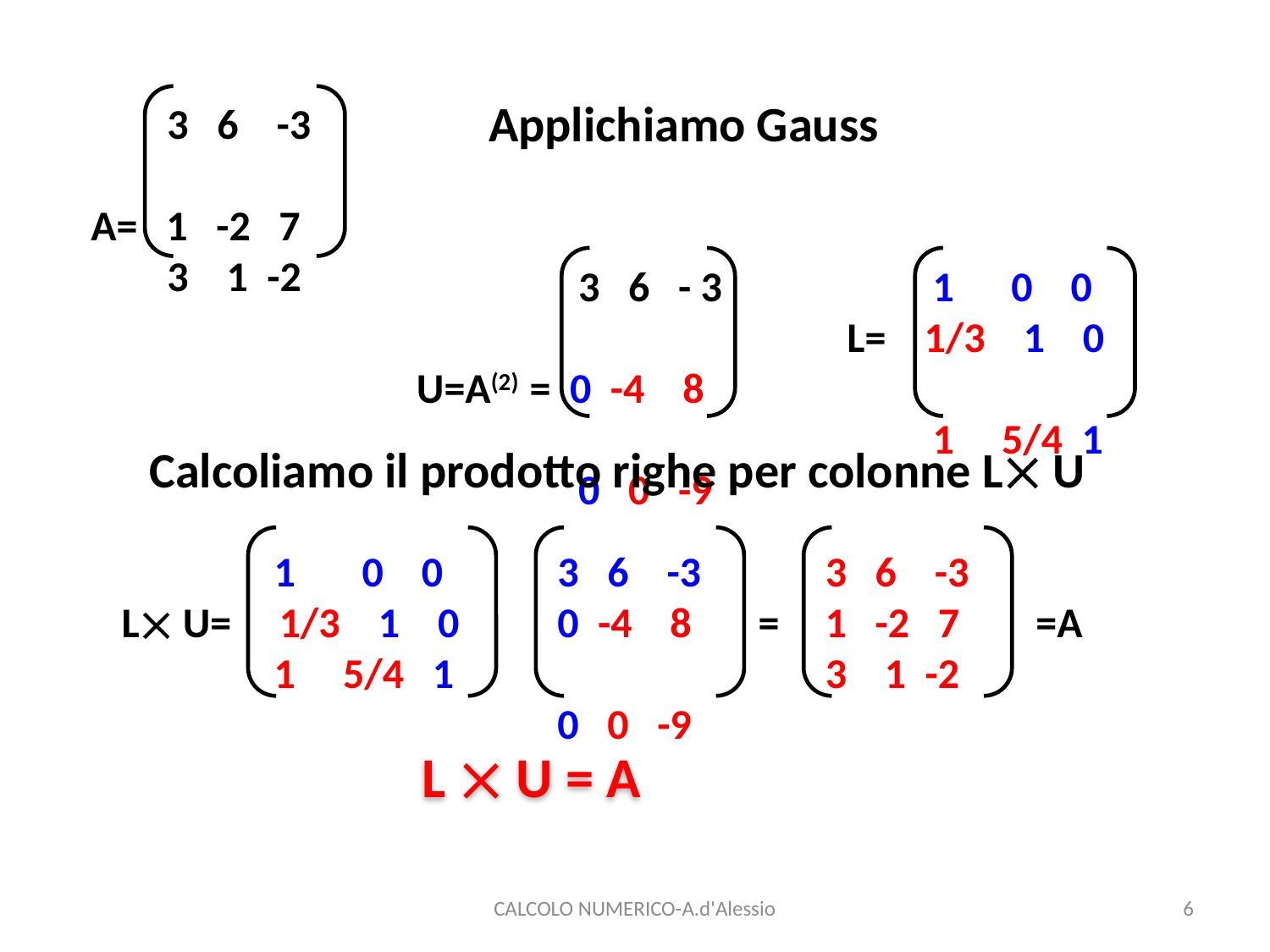

3   6    -3
  A=   1   -2   7
          3    1  -2

 Applichiamo Gauss

                   3   6   - 3
  U=A(2)  =  0  -4    8
                   0   0   -9

           1      0    0
  L=    1/3    1    0
           1     5/4  1

   Calcoliamo il prodotto righe per colonne L× U

                1       0    0
L× U=     1/3    1    0
                1     5/4   1

  3   6    -3
  0  -4    8       =
  0   0   -9

  3   6    -3
  1   -2   7        =A
  3    1  -2

 L × U = A
CALCOLO NUMERICO-A.d'Alessio
6